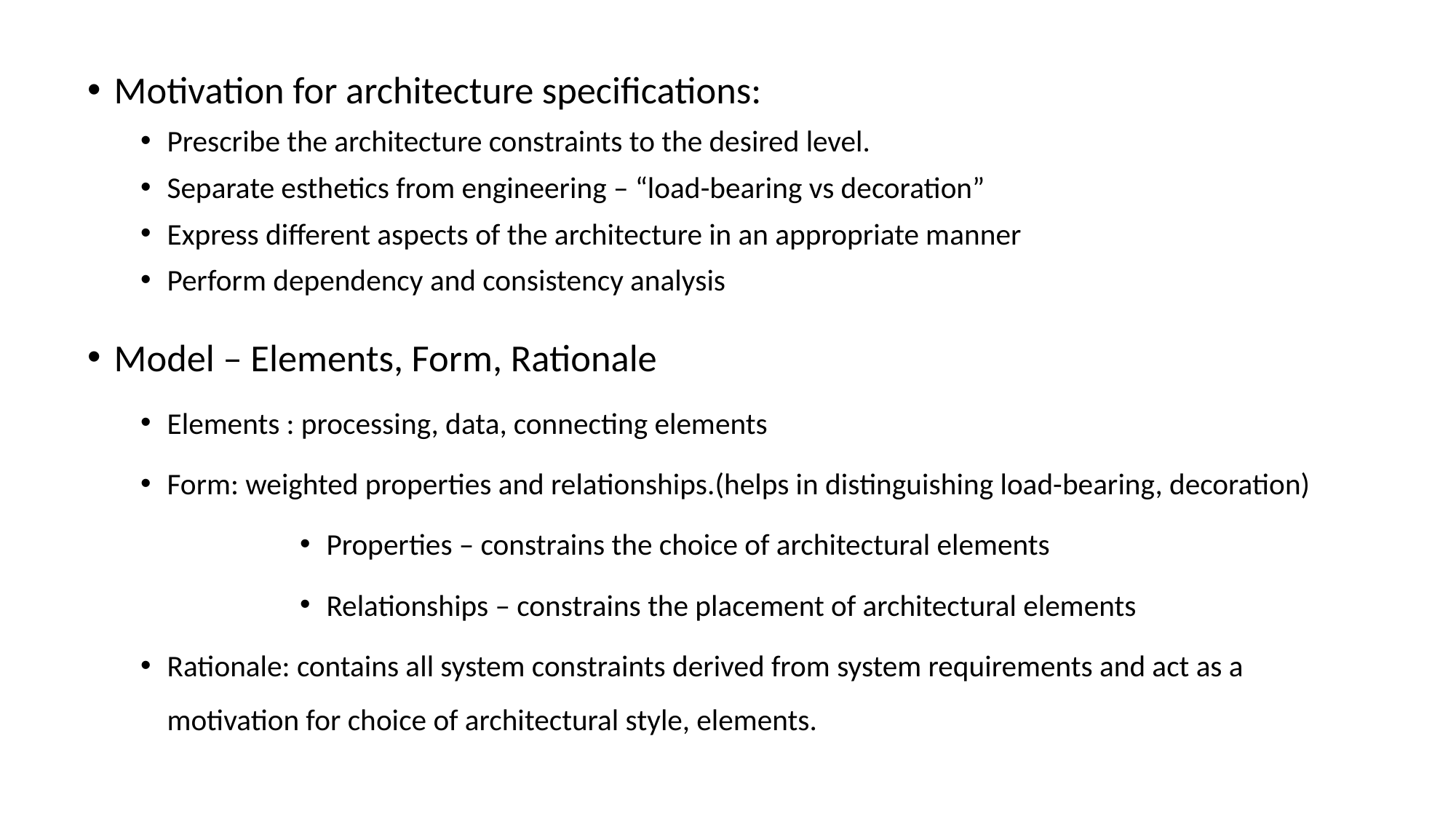

Motivation for architecture specifications:
Prescribe the architecture constraints to the desired level.
Separate esthetics from engineering – “load-bearing vs decoration”
Express different aspects of the architecture in an appropriate manner
Perform dependency and consistency analysis
Model – Elements, Form, Rationale
Elements : processing, data, connecting elements
Form: weighted properties and relationships.(helps in distinguishing load-bearing, decoration)
Properties – constrains the choice of architectural elements
Relationships – constrains the placement of architectural elements
Rationale: contains all system constraints derived from system requirements and act as a motivation for choice of architectural style, elements.